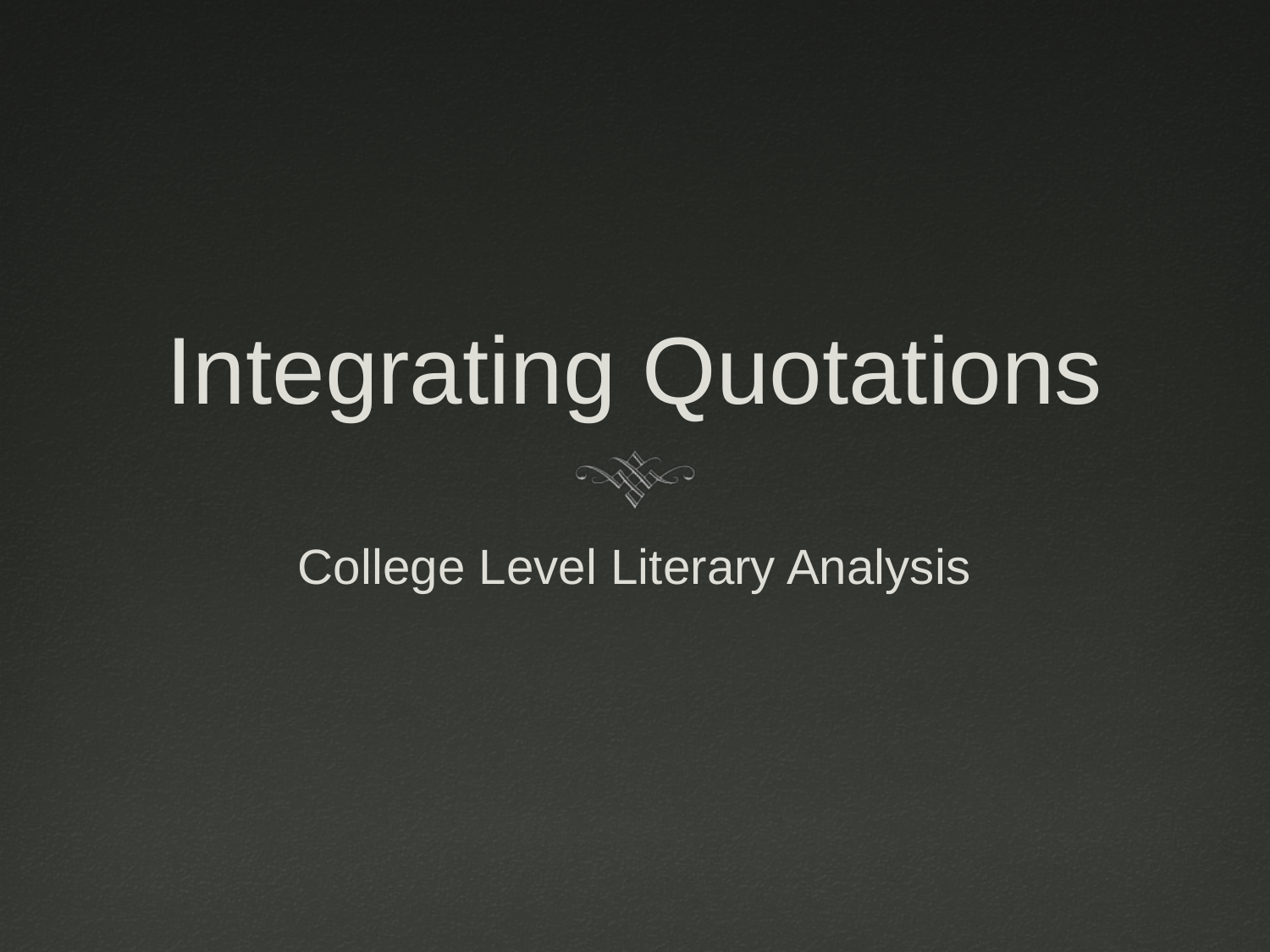

# Integrating Quotations
College Level Literary Analysis